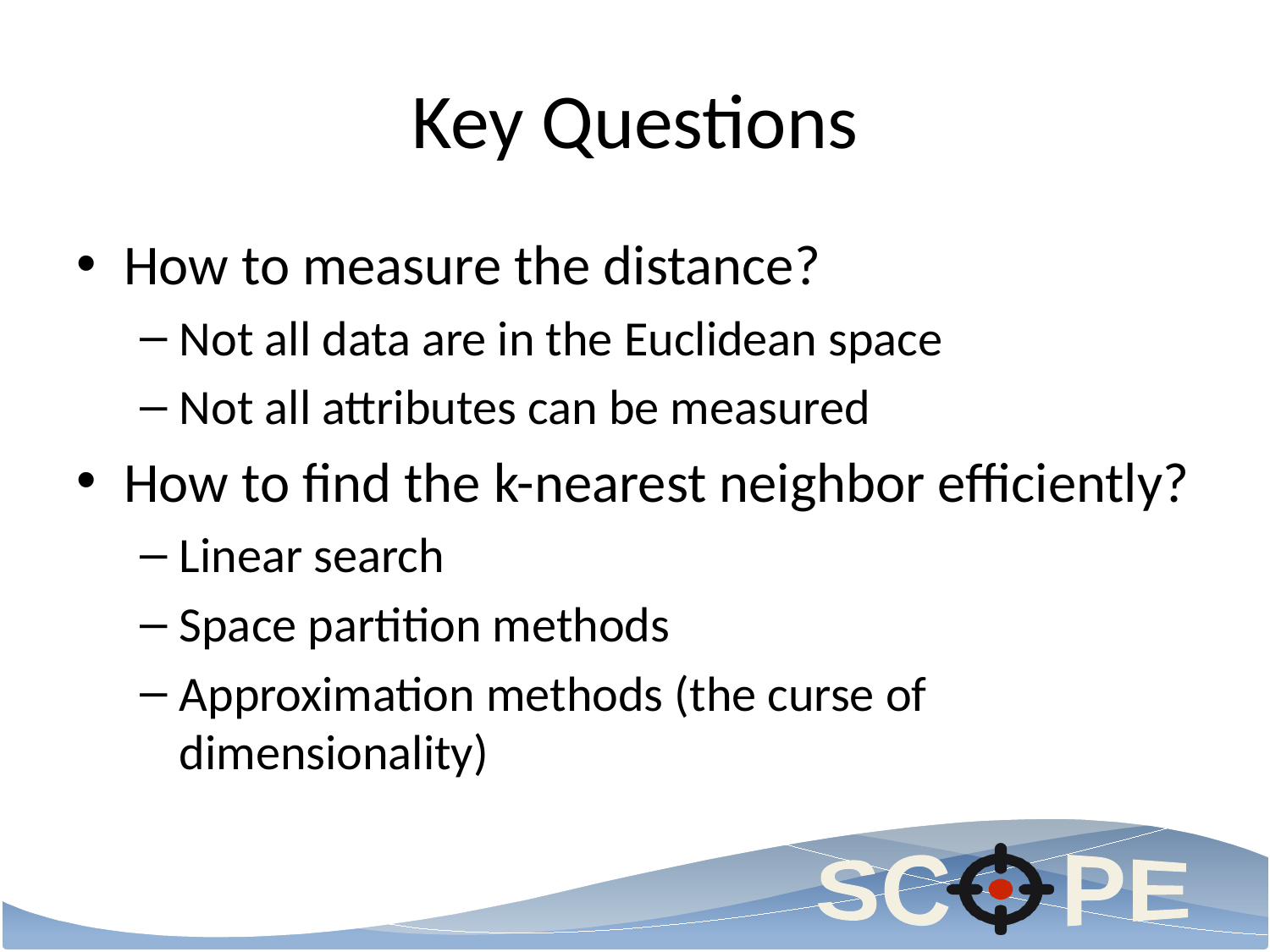

# Key Questions
How to measure the distance?
Not all data are in the Euclidean space
Not all attributes can be measured
How to find the k-nearest neighbor efficiently?
Linear search
Space partition methods
Approximation methods (the curse of dimensionality)